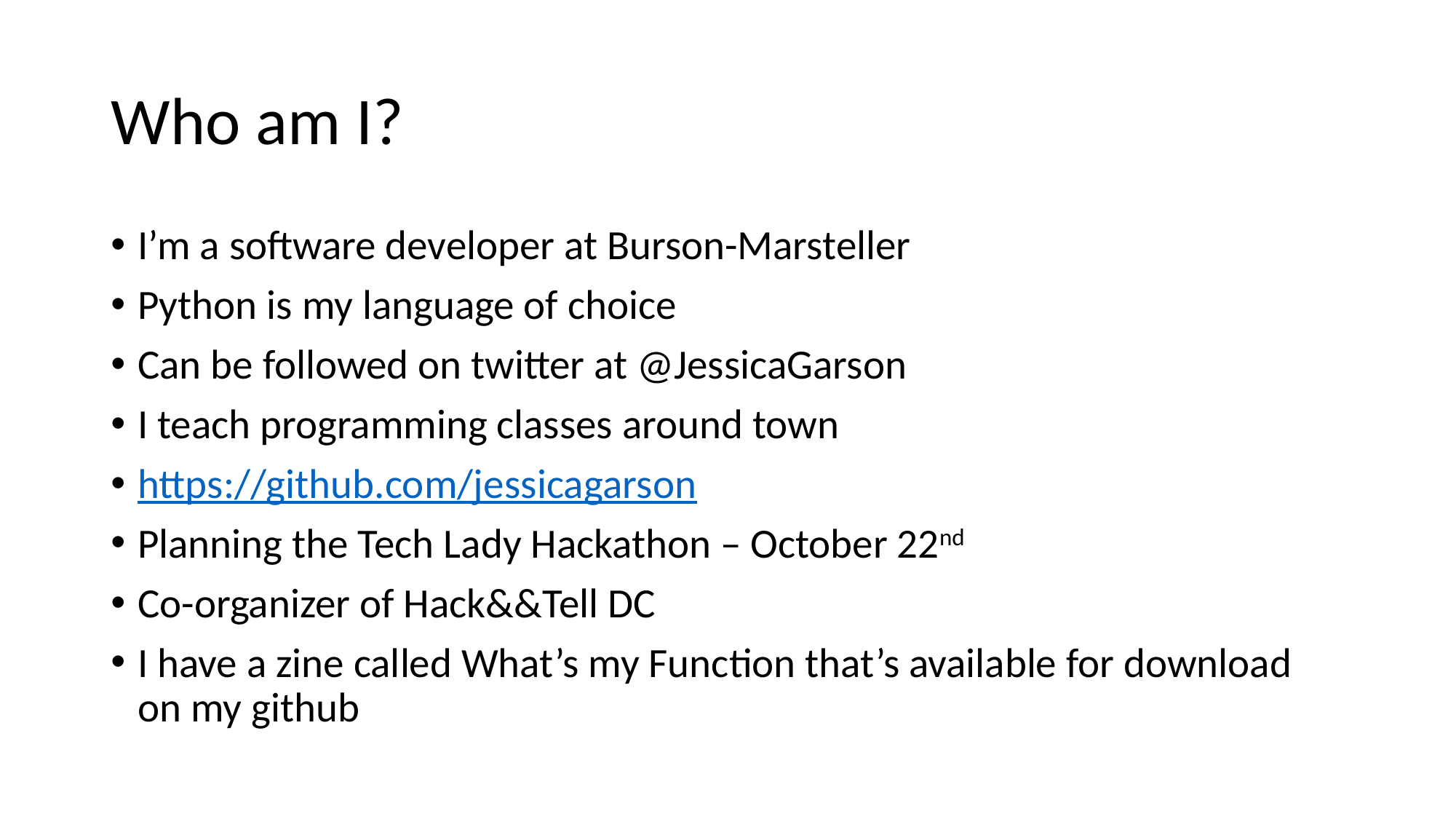

# Who am I?
I’m a software developer at Burson-Marsteller
Python is my language of choice
Can be followed on twitter at @JessicaGarson
I teach programming classes around town
https://github.com/jessicagarson
Planning the Tech Lady Hackathon – October 22nd
Co-organizer of Hack&&Tell DC
I have a zine called What’s my Function that’s available for download on my github